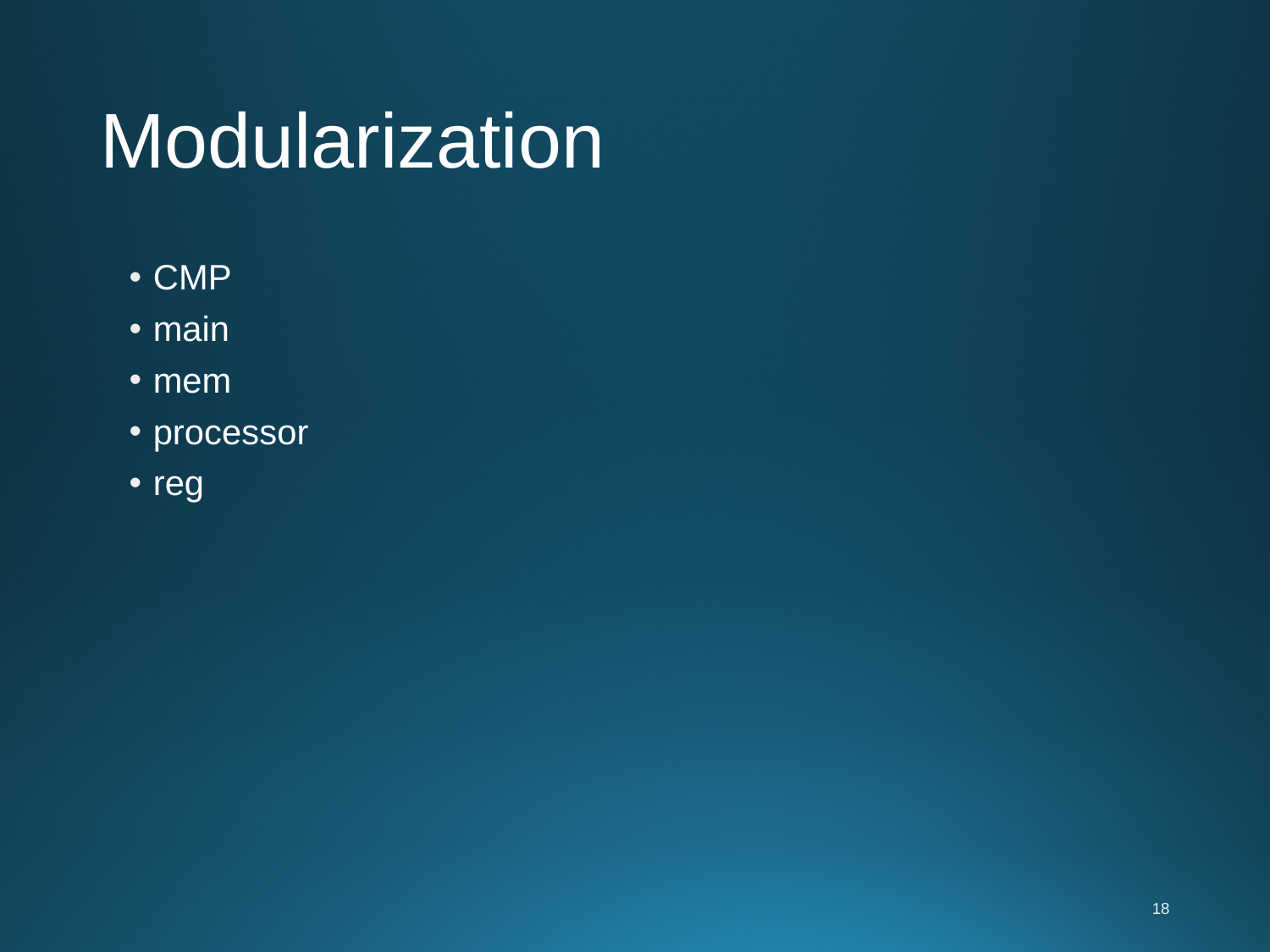

# Modularization
CMP
main
mem
processor
reg

18